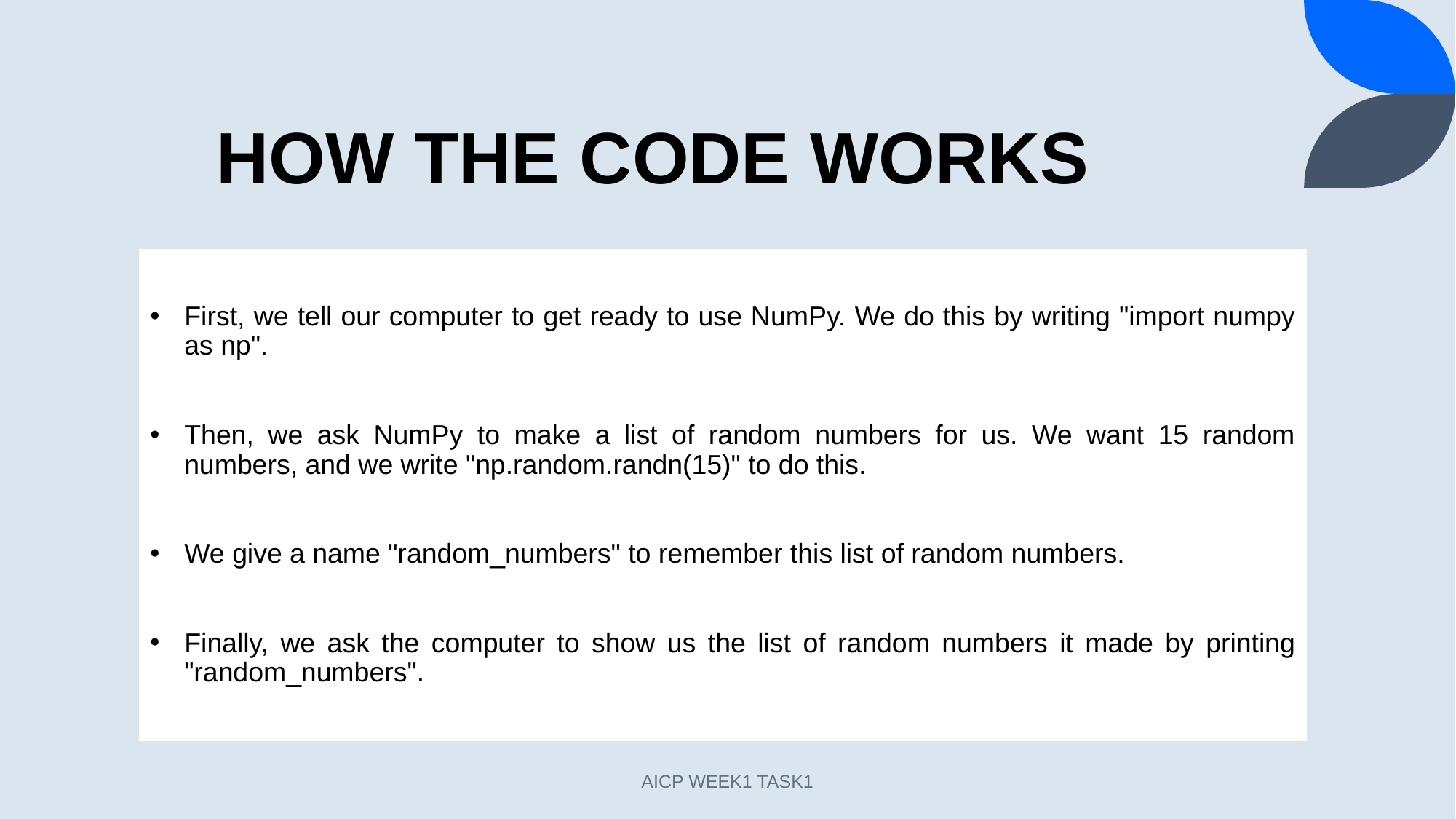

# HOW THE CODE WORKS
First, we tell our computer to get ready to use NumPy. We do this by writing "import numpy as np".

Then, we ask NumPy to make a list of random numbers for us. We want 15 random numbers, and we write "np.random.randn(15)" to do this.

We give a name "random_numbers" to remember this list of random numbers.

Finally, we ask the computer to show us the list of random numbers it made by printing "random_numbers".
AICP WEEK1 TASK1
9